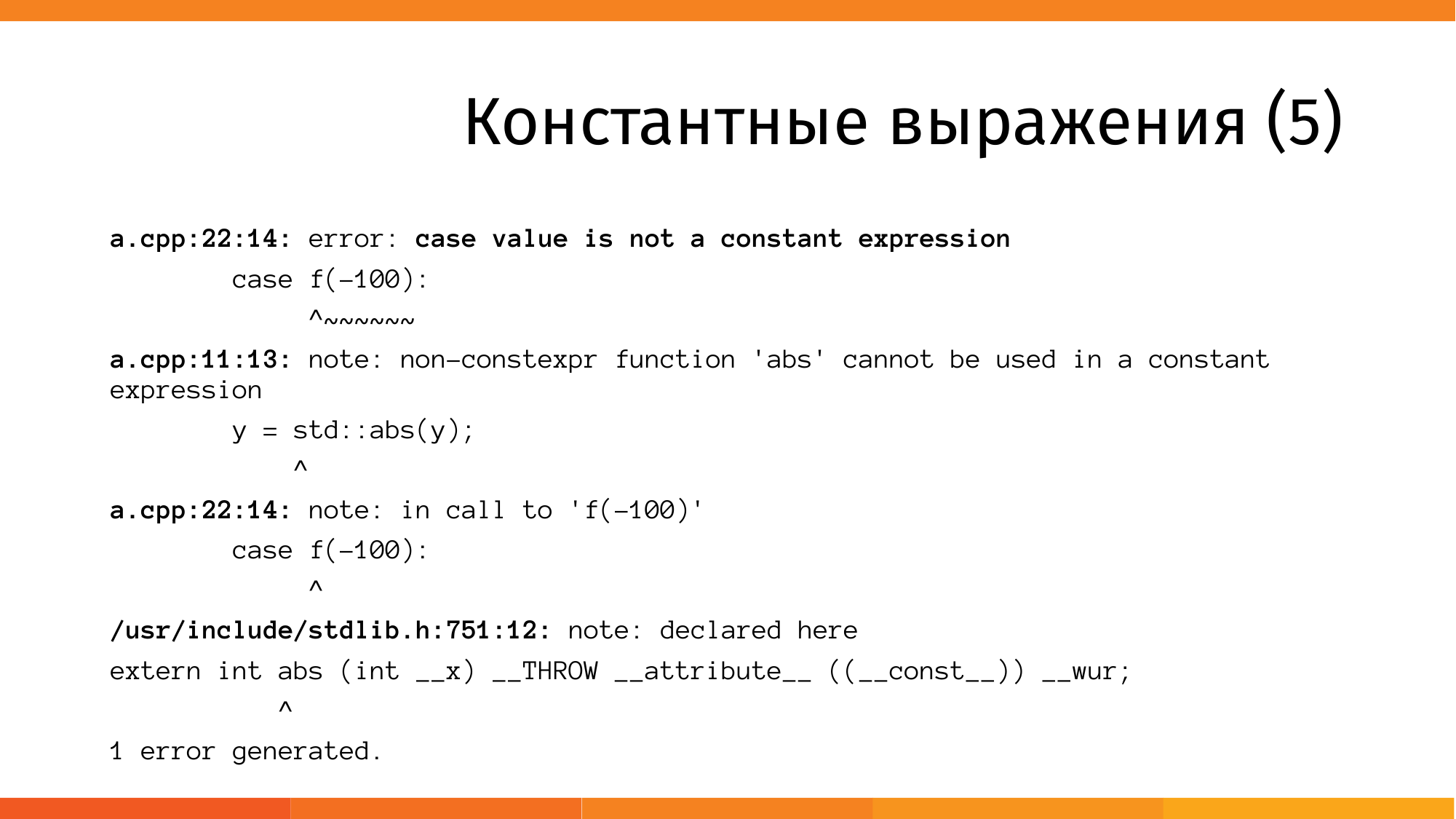

# Константные выражения (5)
a.cpp:22:14: error: case value is not a constant expression
        case f(-100):
             ^~~~~~~
a.cpp:11:13: note: non-constexpr function 'abs' cannot be used in a constant expression
        y = std::abs(y);
            ^
a.cpp:22:14: note: in call to 'f(-100)'
        case f(-100):
             ^
/usr/include/stdlib.h:751:12: note: declared here
extern int abs (int __x) __THROW __attribute__ ((__const__)) __wur;
           ^
1 error generated.